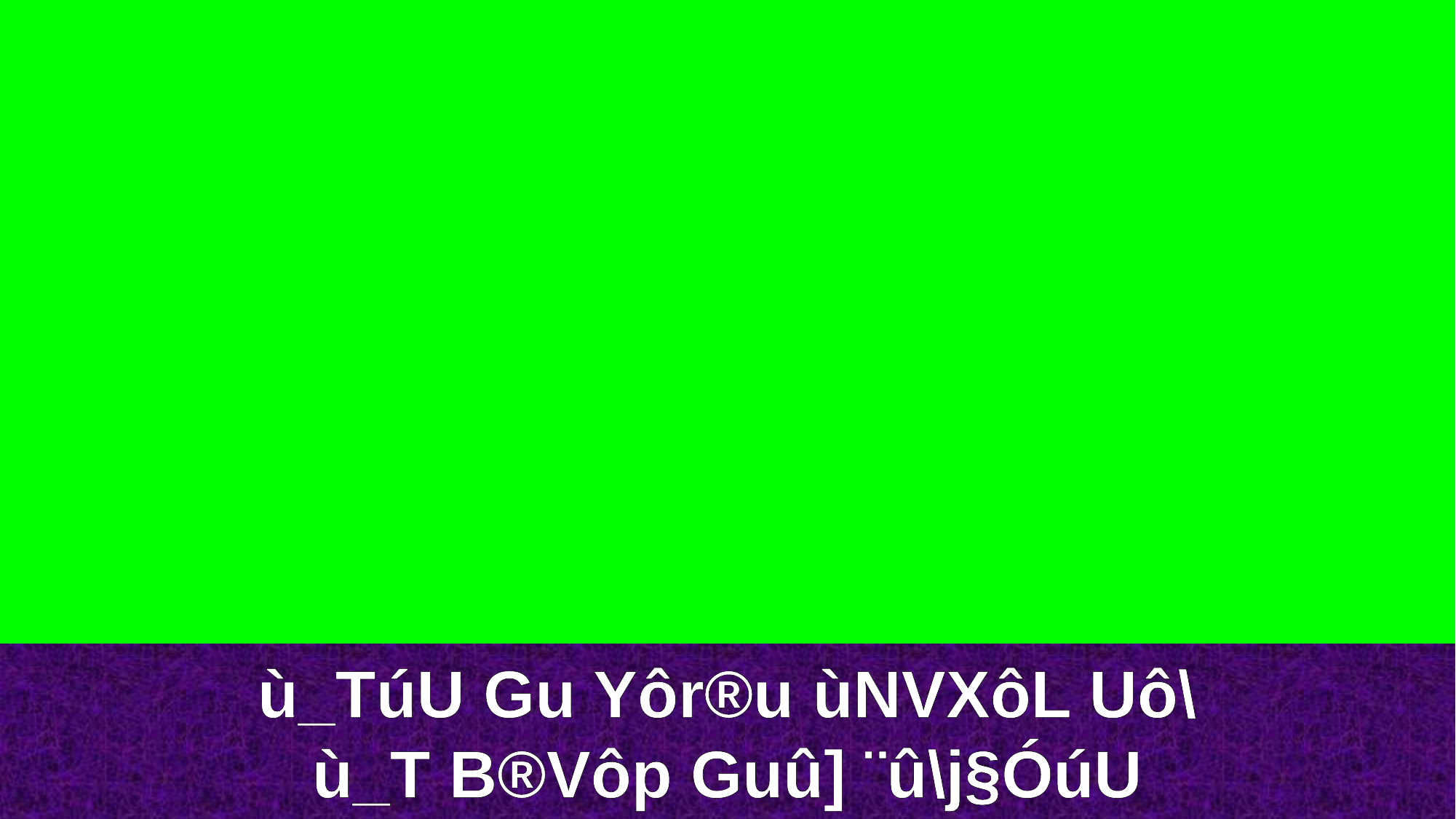

ù_TúU Gu Yôr®u ùNVXôL Uô\
ù_T B®Vôp Guû] ¨û\j§ÓúU